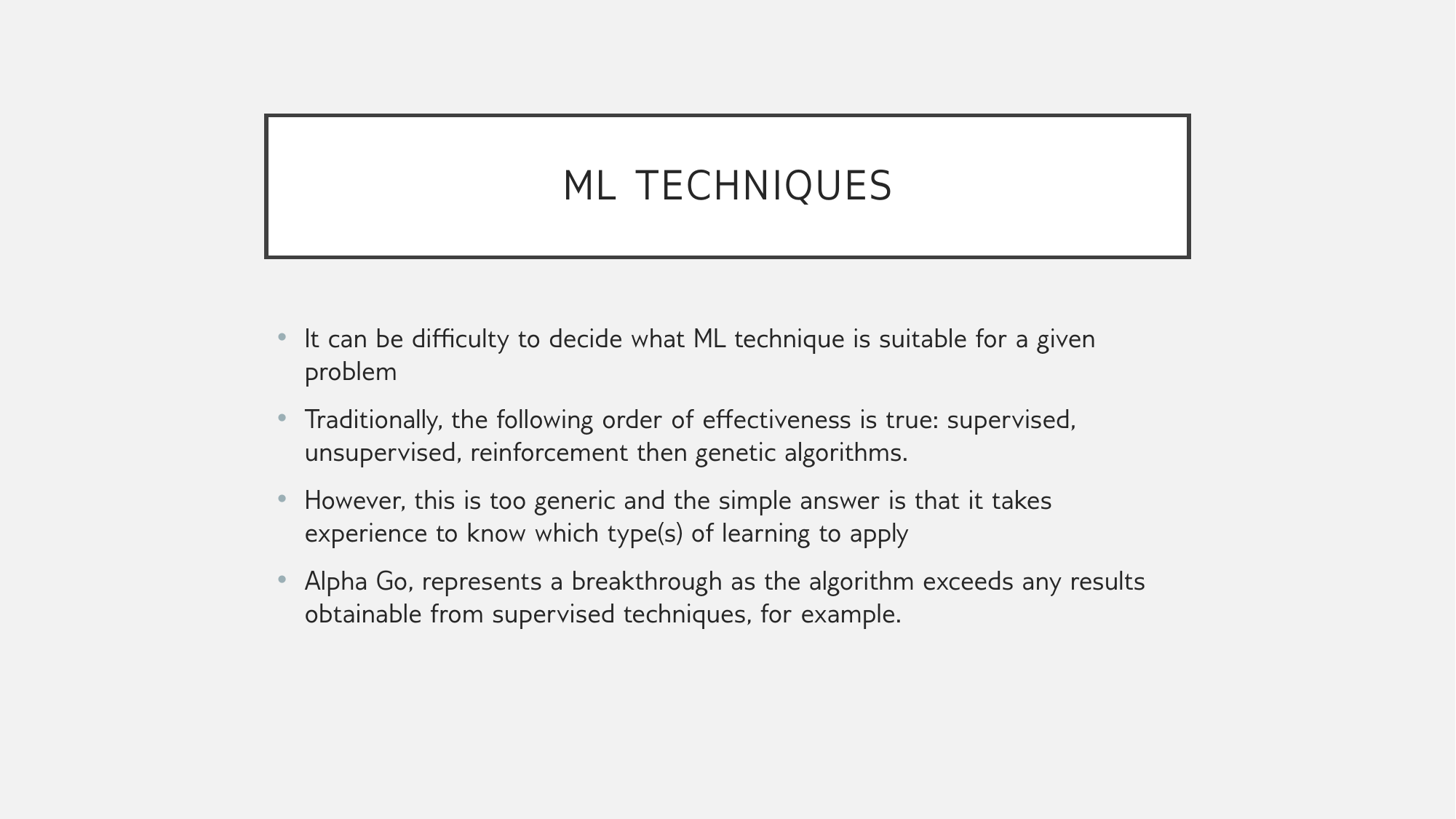

# ML Techniques
It can be difficulty to decide what ML technique is suitable for a given problem
Traditionally, the following order of effectiveness is true: supervised, unsupervised, reinforcement then genetic algorithms.
However, this is too generic and the simple answer is that it takes experience to know which type(s) of learning to apply
Alpha Go, represents a breakthrough as the algorithm exceeds any results obtainable from supervised techniques, for example.